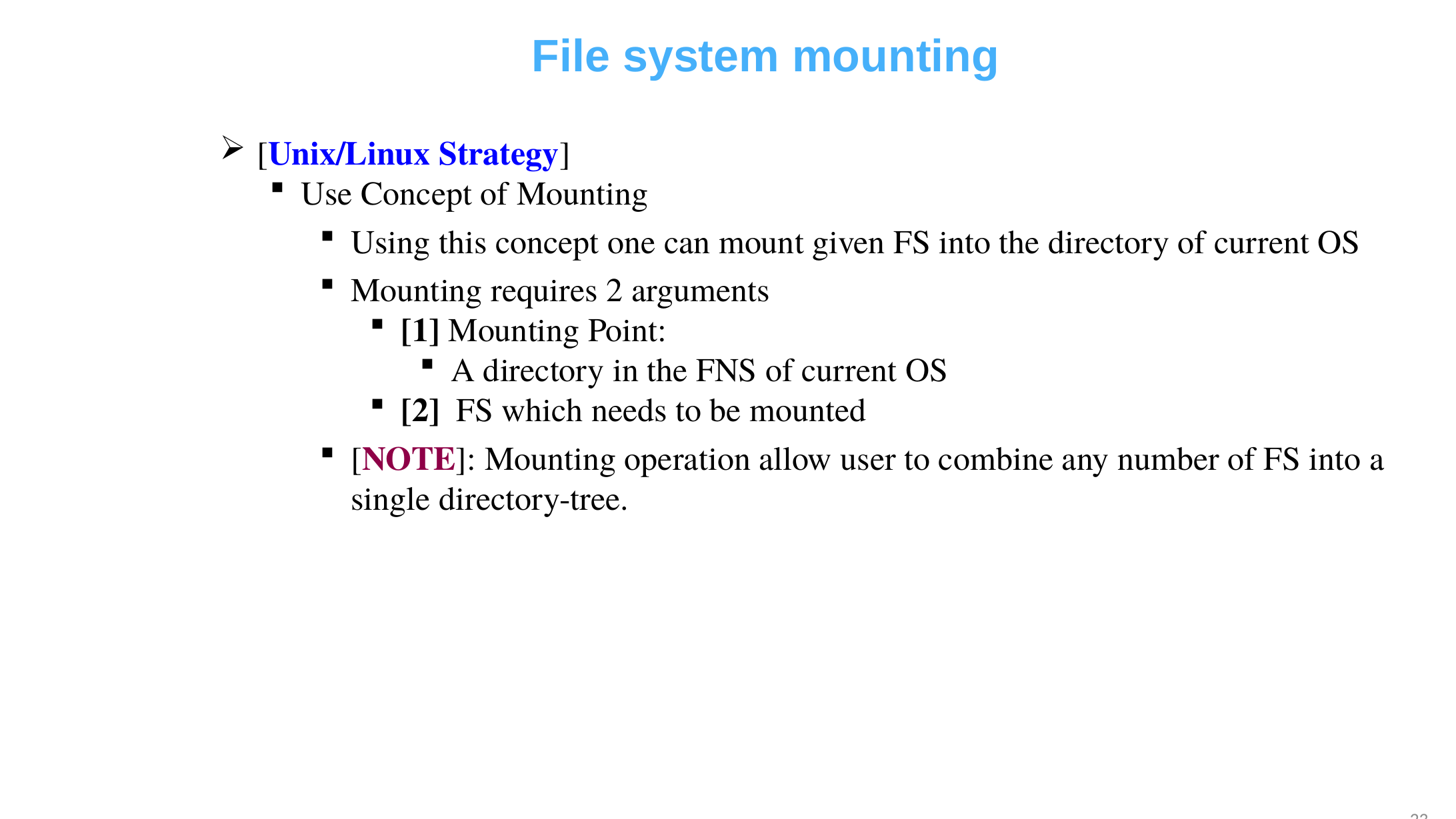

File system mounting
[Unix/Linux Strategy]
Use Concept of Mounting
Using this concept one can mount given FS into the directory of current OS
Mounting requires 2 arguments
[1] Mounting Point:
A directory in the FNS of current OS
[2]  FS which needs to be mounted
[NOTE]: Mounting operation allow user to combine any number of FS into a single directory-tree.

23